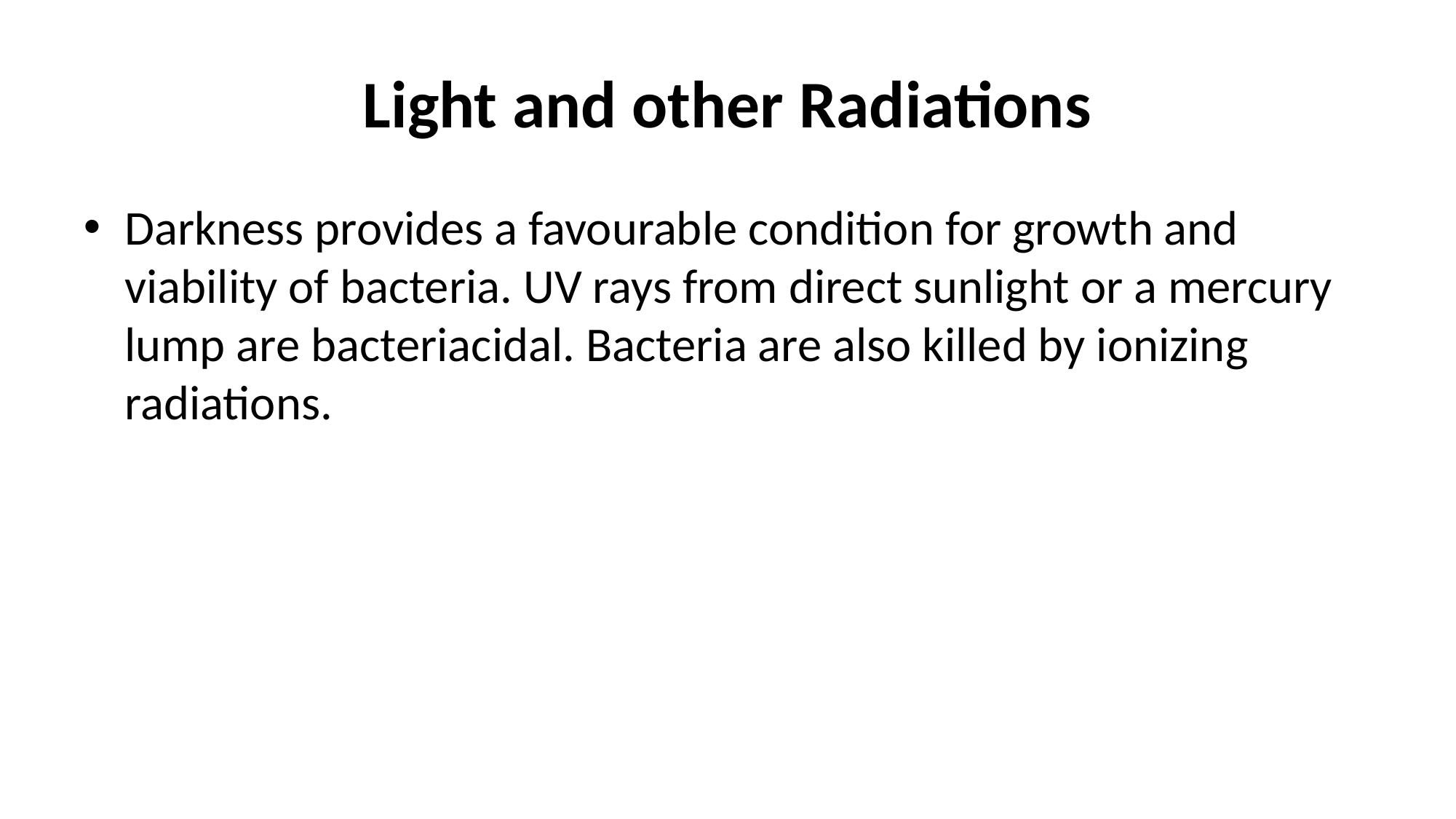

# Light and other Radiations
Darkness provides a favourable condition for growth and viability of bacteria. UV rays from direct sunlight or a mercury lump are bacteriacidal. Bacteria are also killed by ionizing radiations.